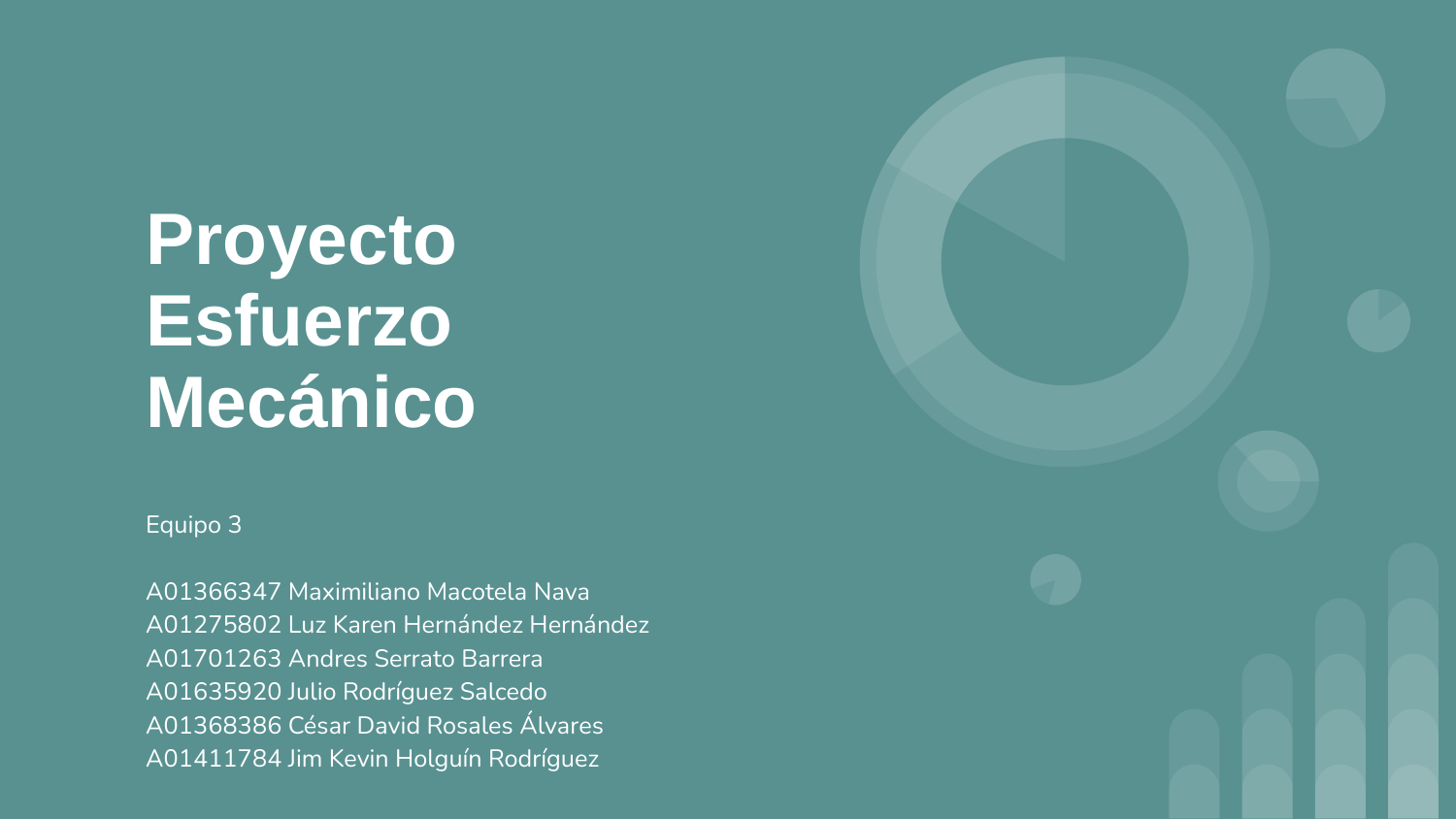

# Proyecto
Esfuerzo Mecánico
Equipo 3

A01366347 Maximiliano Macotela Nava
A01275802 Luz Karen Hernández Hernández
A01701263 Andres Serrato Barrera
A01635920 Julio Rodríguez Salcedo
A01368386 César David Rosales Álvares
A01411784 Jim Kevin Holguín Rodríguez